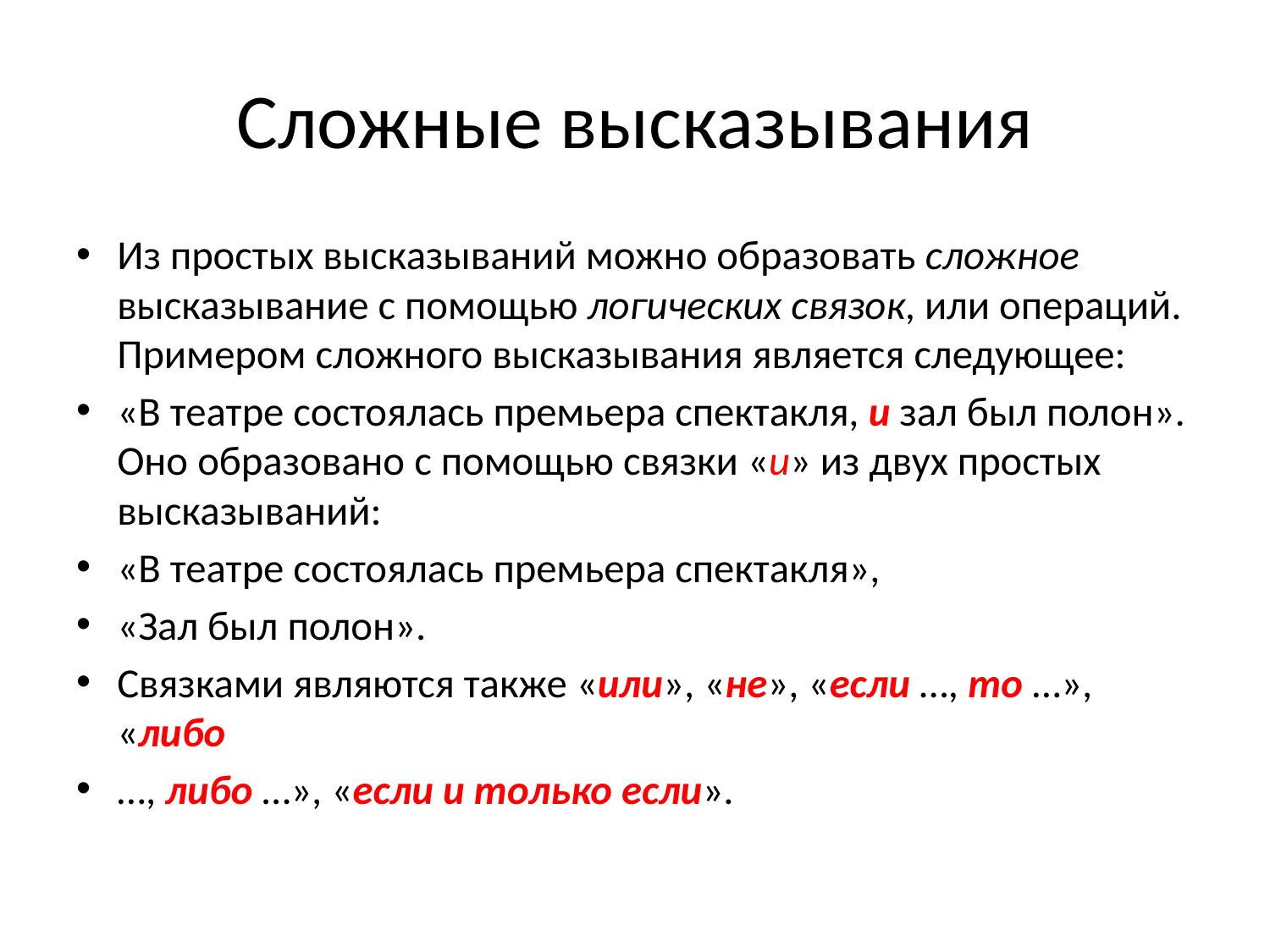

# Сложные высказывания
Из простых высказываний можно образовать сложное высказывание с помощью логических связок, или операций. Примером сложного высказывания является следующее:
«В театре состоялась премьера спектакля, и зал был полон». Оно образовано с помощью связки «и» из двух простых высказываний:
«В театре состоялась премьера спектакля»,
«Зал был полон».
Связками являются также «или», «не», «если …, то …», «либо
…, либо …», «если и только если».